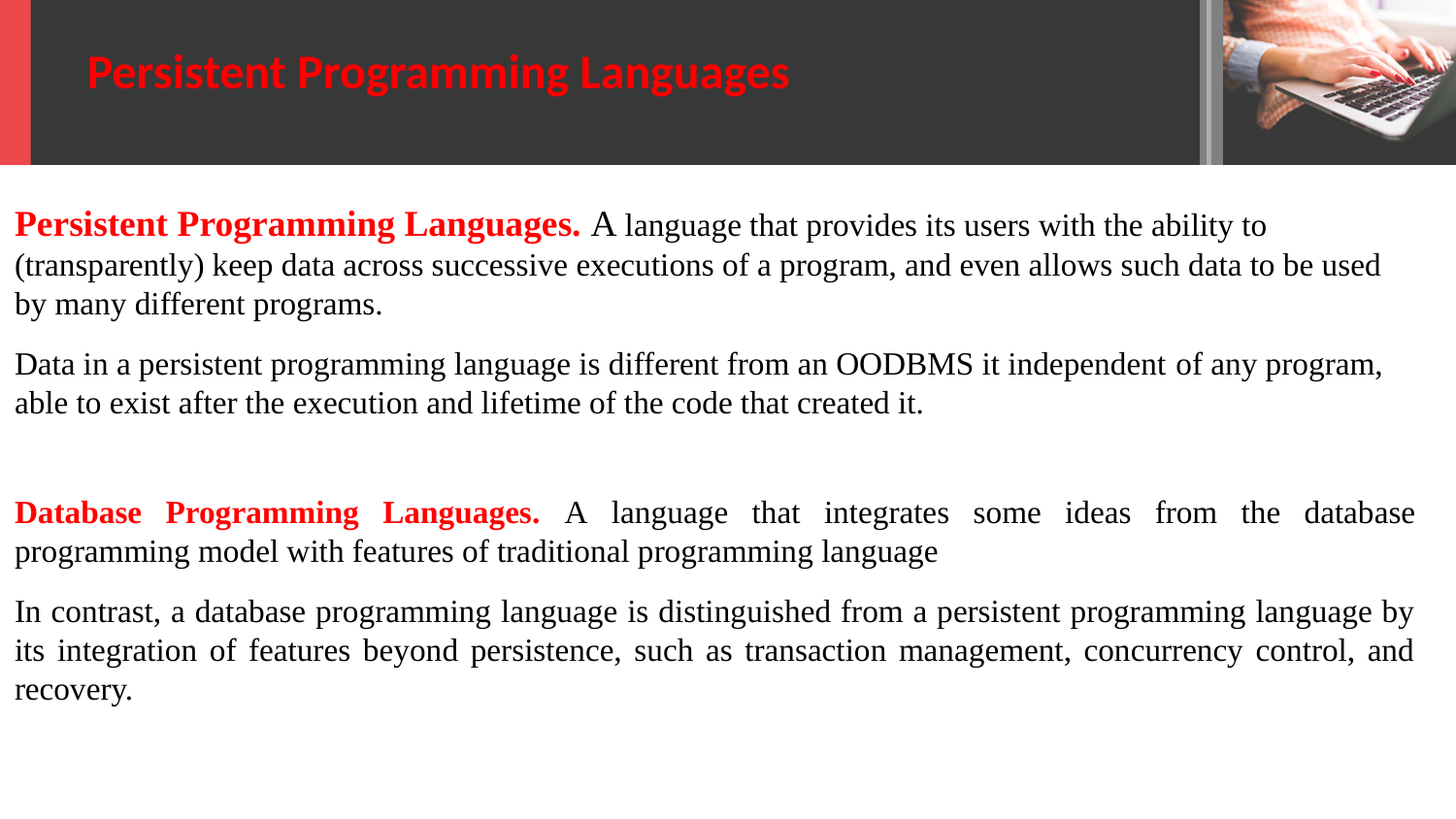

Persistent Programming Languages
Persistent Programming Languages. A language that provides its users with the ability to (transparently) keep data across successive executions of a program, and even allows such data to be used by many different programs.

Data in a persistent programming language is different from an OODBMS it independent of any program, able to exist after the execution and lifetime of the code that created it.

Database Programming Languages. A language that integrates some ideas from the database programming model with features of traditional programming language

In contrast, a database programming language is distinguished from a persistent programming language by its integration of features beyond persistence, such as transaction management, concurrency control, and recovery.